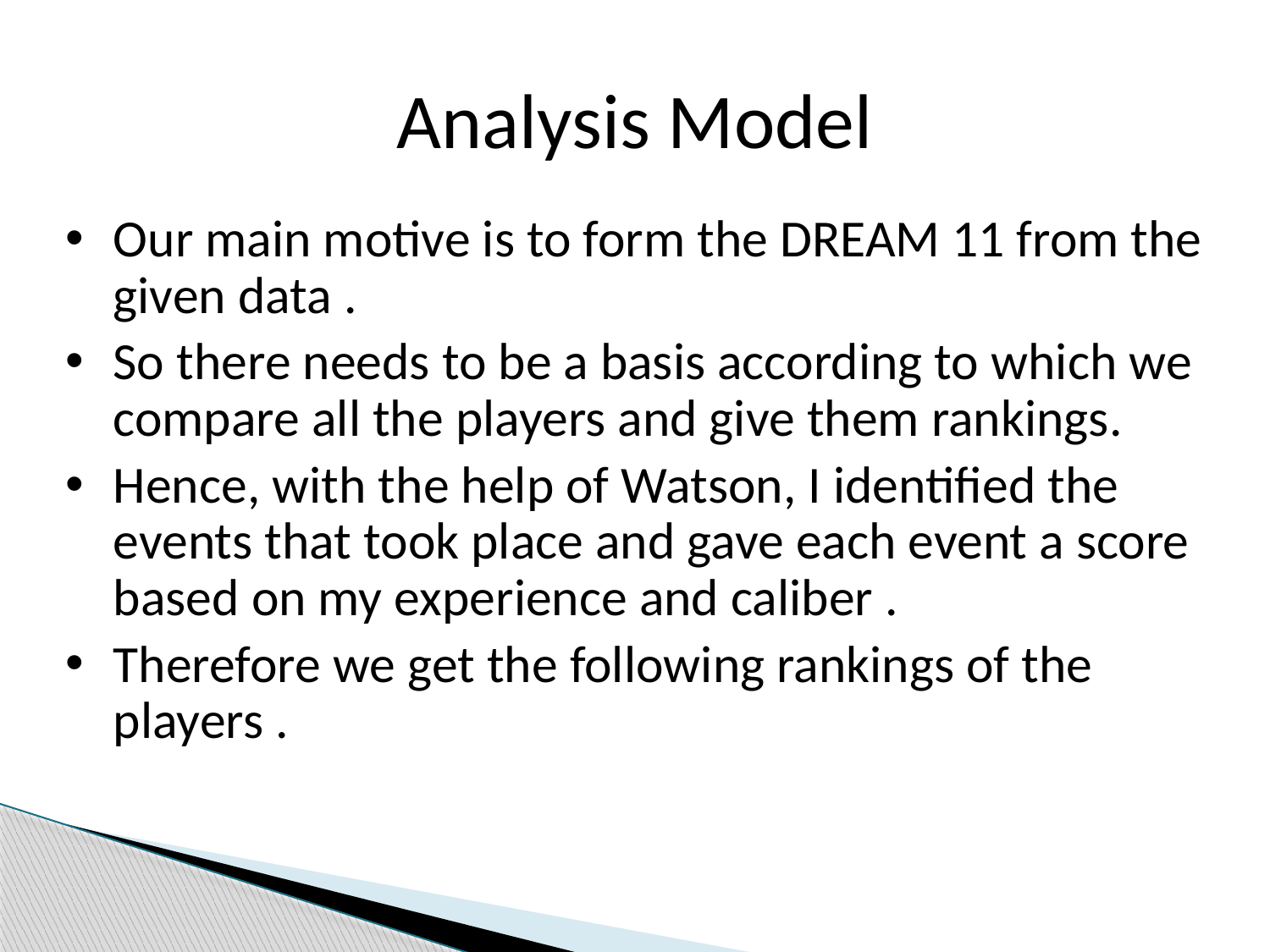

# Analysis Model
Our main motive is to form the DREAM 11 from the given data .
So there needs to be a basis according to which we compare all the players and give them rankings.
Hence, with the help of Watson, I identified the events that took place and gave each event a score based on my experience and caliber .
Therefore we get the following rankings of the players .